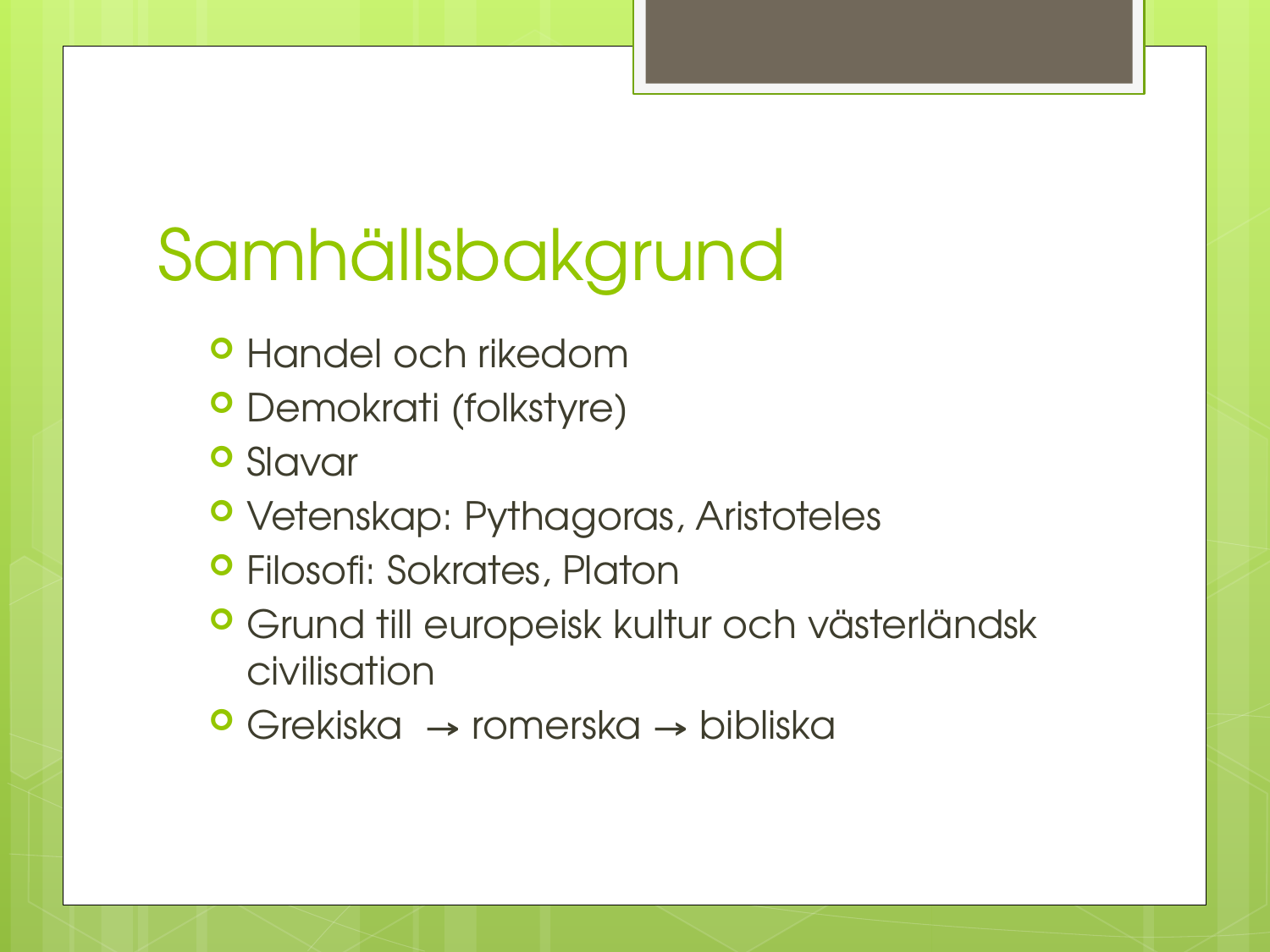

# Samhällsbakgrund
Handel och rikedom
Demokrati (folkstyre)
Slavar
Vetenskap: Pythagoras, Aristoteles
Filosofi: Sokrates, Platon
Grund till europeisk kultur och västerländsk civilisation
Grekiska  → romerska → bibliska